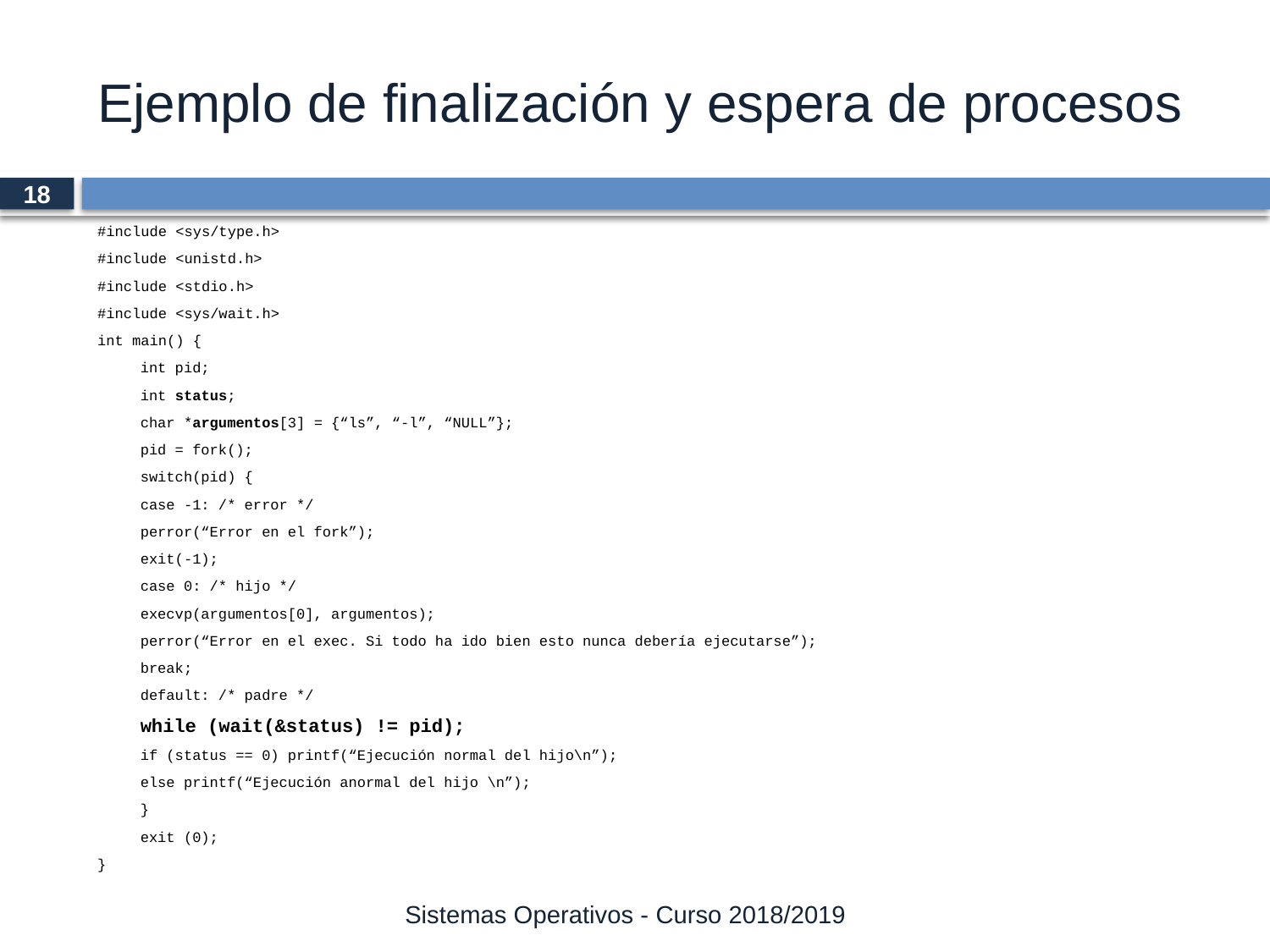

# Ejemplo de finalización y espera de procesos
18
#include <sys/type.h>
#include <unistd.h>
#include <stdio.h>
#include <sys/wait.h>
int main() {
	int pid;
	int status;
	char *argumentos[3] = {“ls”, “-l”, “NULL”};
	pid = fork();
	switch(pid) {
		case -1: /* error */
			perror(“Error en el fork”);
			exit(-1);
		case 0: /* hijo */
			execvp(argumentos[0], argumentos);
			perror(“Error en el exec. Si todo ha ido bien esto nunca debería ejecutarse”);
			break;
		default: /* padre */
			while (wait(&status) != pid);
			if (status == 0) printf(“Ejecución normal del hijo\n”);
			else printf(“Ejecución anormal del hijo \n”);
	}
	exit (0);
}
Sistemas Operativos - Curso 2018/2019